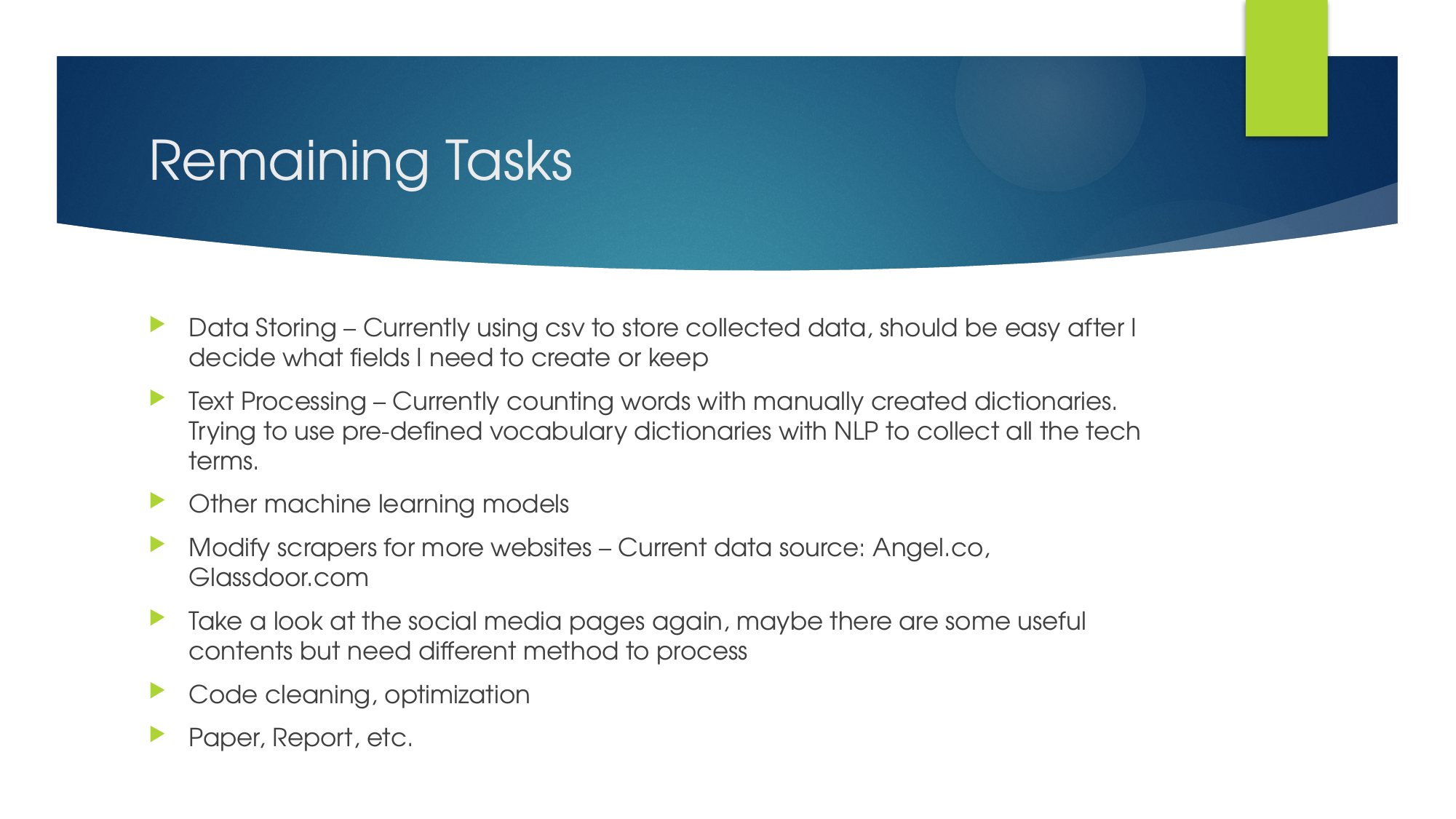

# Remaining Tasks
Data Storing – Currently using csv to store collected data, should be easy after I decide what fields I need to create or keep
Text Processing – Currently counting words with manually created dictionaries. Trying to use pre-defined vocabulary dictionaries with NLP to collect all the tech terms.
Other machine learning models
Modify scrapers for more websites – Current data source: Angel.co, Glassdoor.com
Take a look at the social media pages again, maybe there are some useful contents but need different method to process
Code cleaning, optimization
Paper, Report, etc.